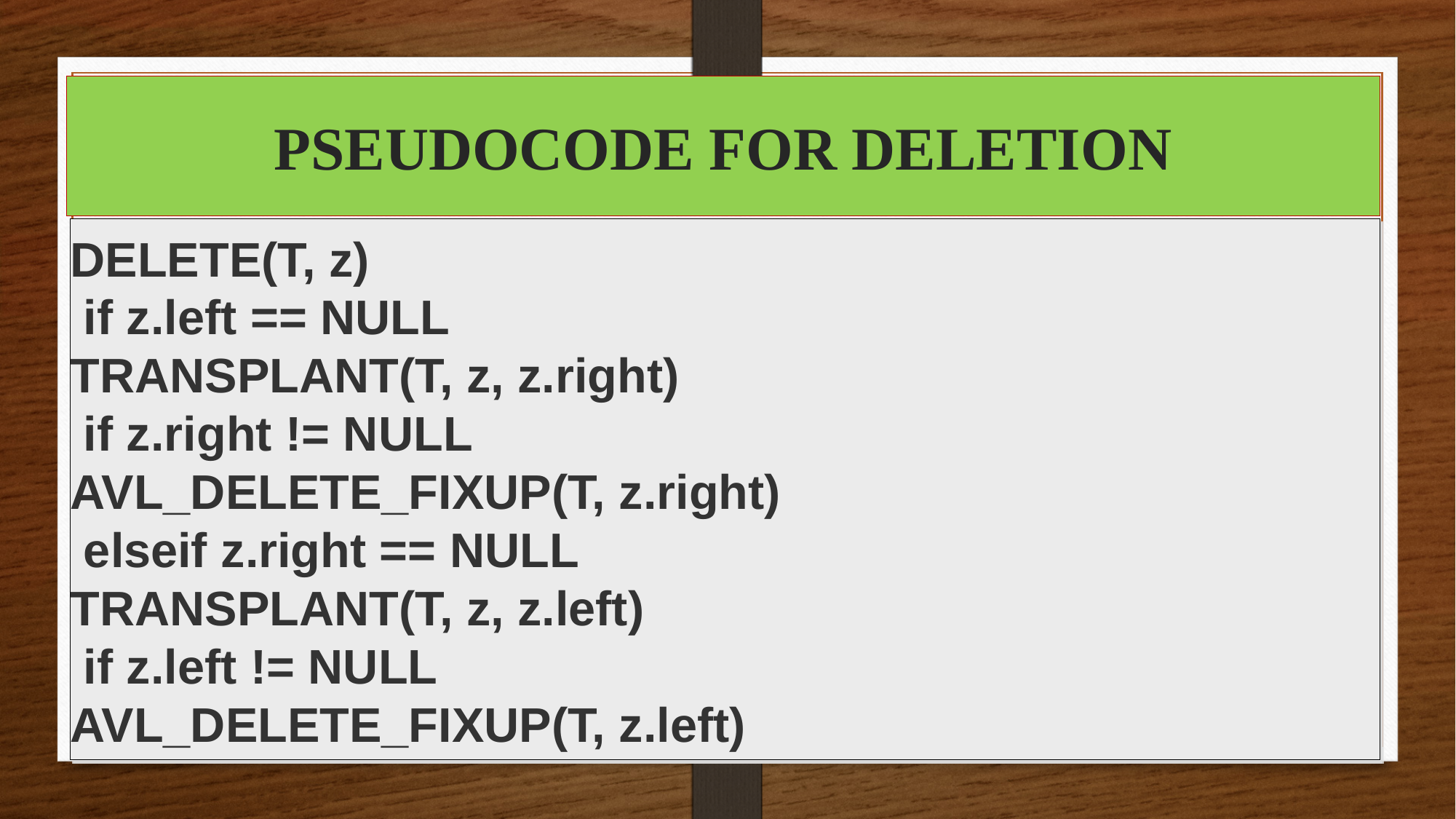

# PSEUDOCODE FOR DELETION
DELETE(T, z)
 if z.left == NULL
TRANSPLANT(T, z, z.right)
 if z.right != NULL
AVL_DELETE_FIXUP(T, z.right)
 elseif z.right == NULL
TRANSPLANT(T, z, z.left)
 if z.left != NULL
AVL_DELETE_FIXUP(T, z.left)